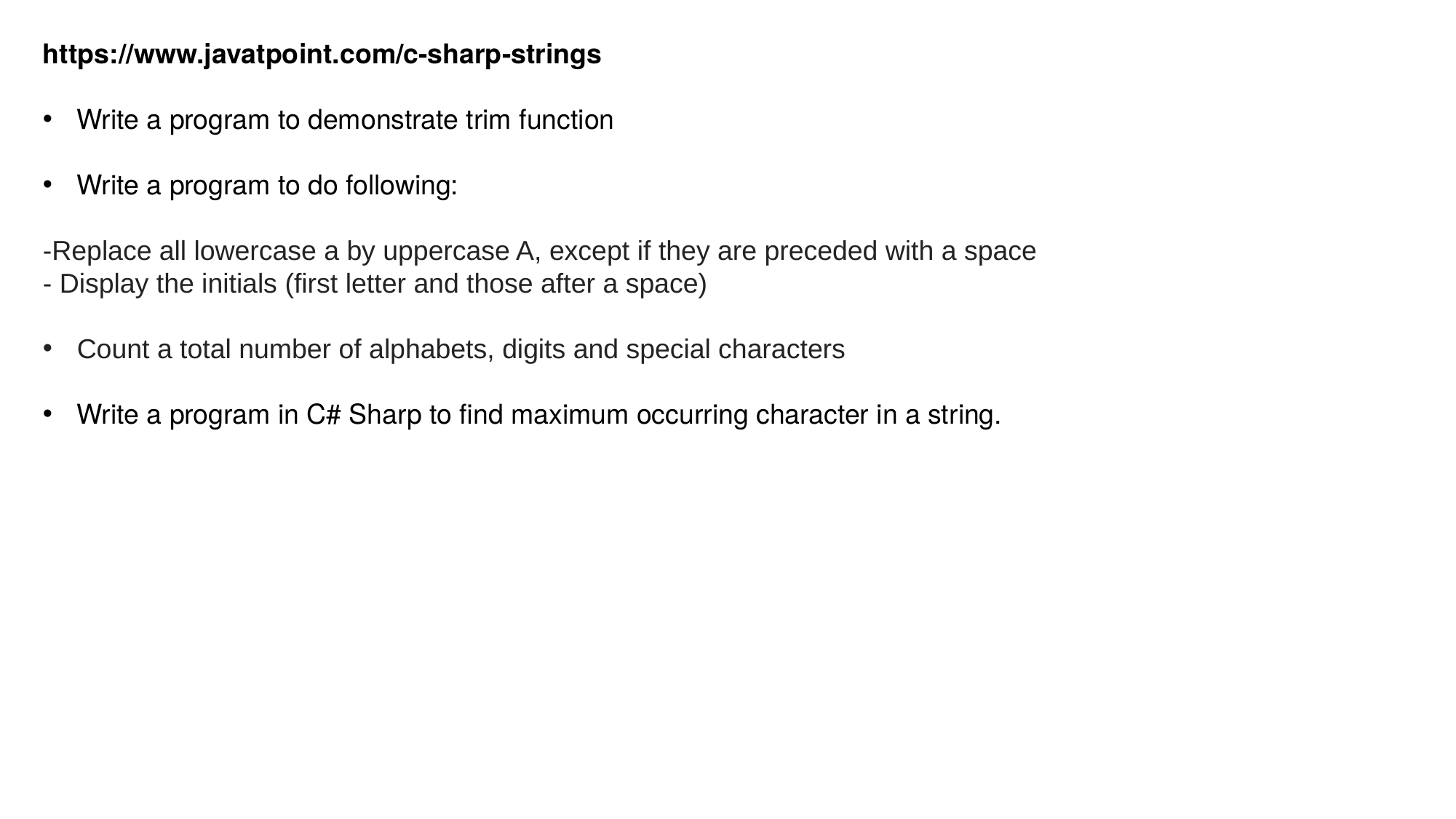

https://www.javatpoint.com/c-sharp-strings

Write a program to demonstrate trim function

Write a program to do following:

-Replace all lowercase a by uppercase A, except if they are preceded with a space
- Display the initials (first letter and those after a space)
Count a total number of alphabets, digits and special characters

Write a program in C# Sharp to find maximum occurring character in a string.